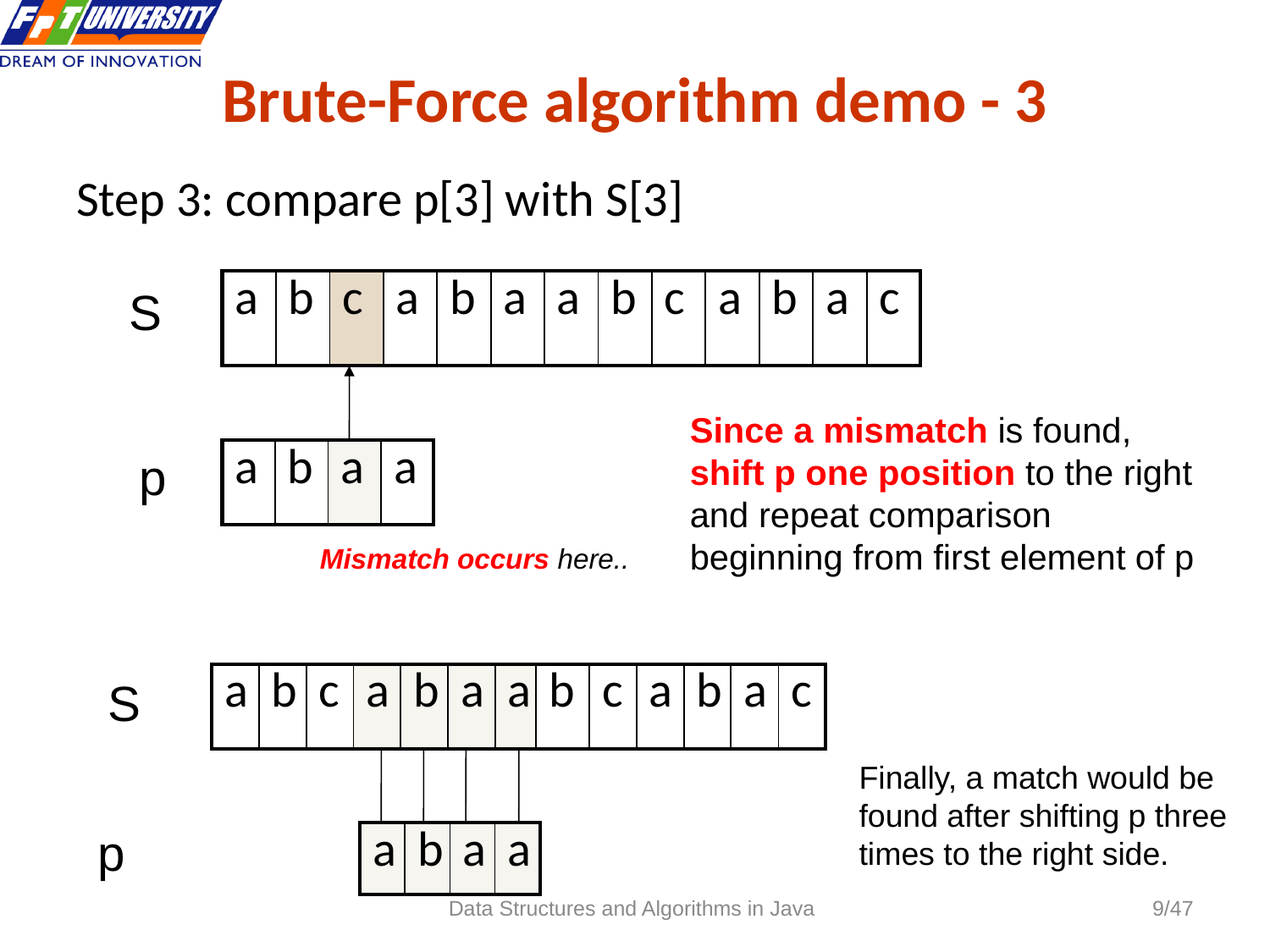

Brute-Force algorithm demo - 3
Step 3: compare p[3] with S[3]

| a | b | c | a | b | a | a | b | c | a | b | a | c |
| --- | --- | --- | --- | --- | --- | --- | --- | --- | --- | --- | --- | --- |
S

Since a mismatch is found, shift p one position to the right
and repeat comparison beginning from first element of p
p
| a | b | a | a |
| --- | --- | --- | --- |
Mismatch occurs here..
| a | b | c | a | b | a | a | b | c | a | b | a | c |
| --- | --- | --- | --- | --- | --- | --- | --- | --- | --- | --- | --- | --- |
S

Finally, a match would be found after shifting p three times to the right side.
p
| a | b | a | a |
| --- | --- | --- | --- |
Data Structures and Algorithms in Java
9/47